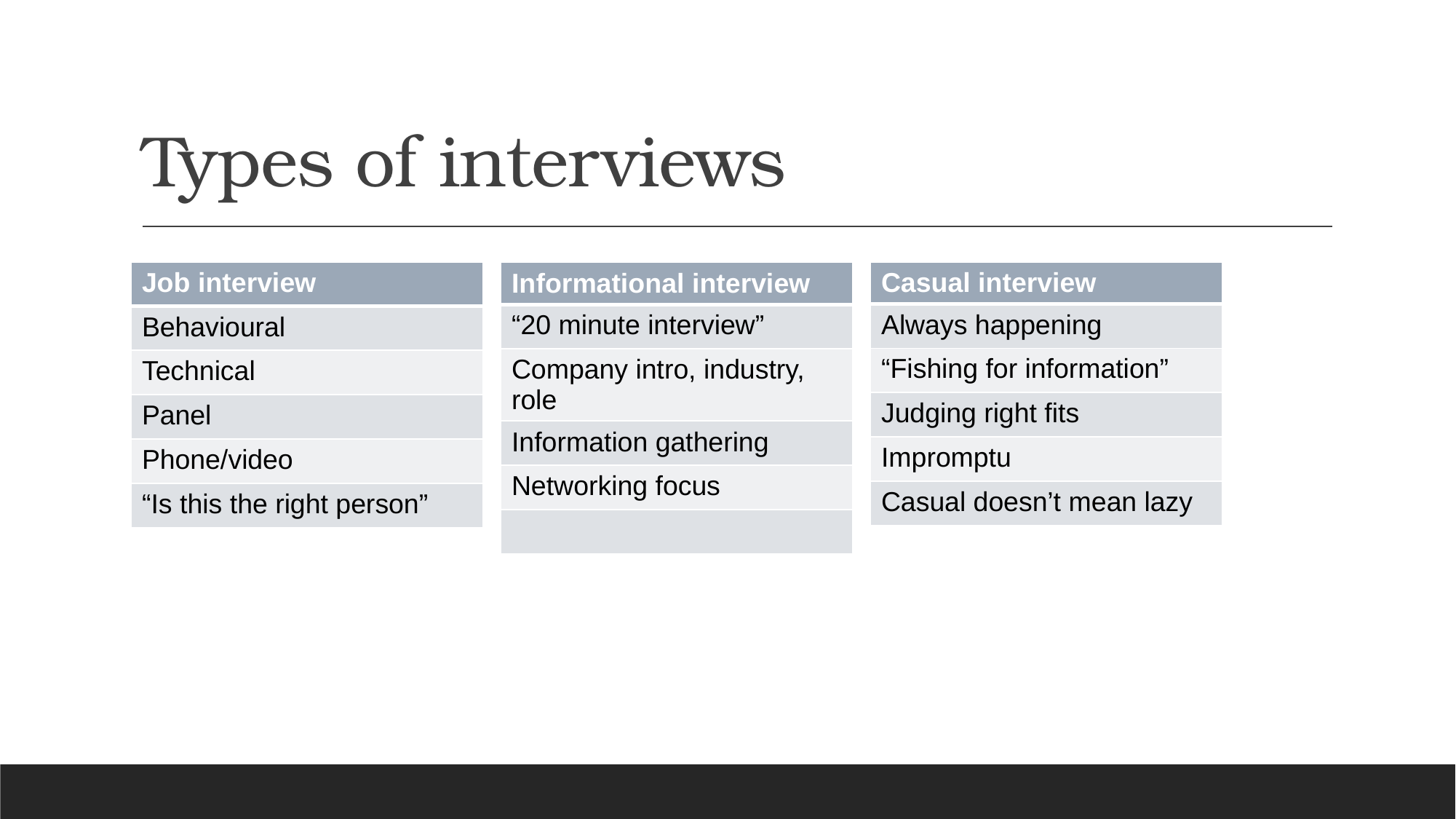

# Types of interviews
| Job interview |
| --- |
| Behavioural |
| Technical |
| Panel |
| Phone/video |
| “Is this the right person” |
| Casual interview |
| --- |
| Always happening |
| “Fishing for information” |
| Judging right fits |
| Impromptu |
| Casual doesn’t mean lazy |
| Informational interview |
| --- |
| “20 minute interview” |
| Company intro, industry, role |
| Information gathering |
| Networking focus |
|  |